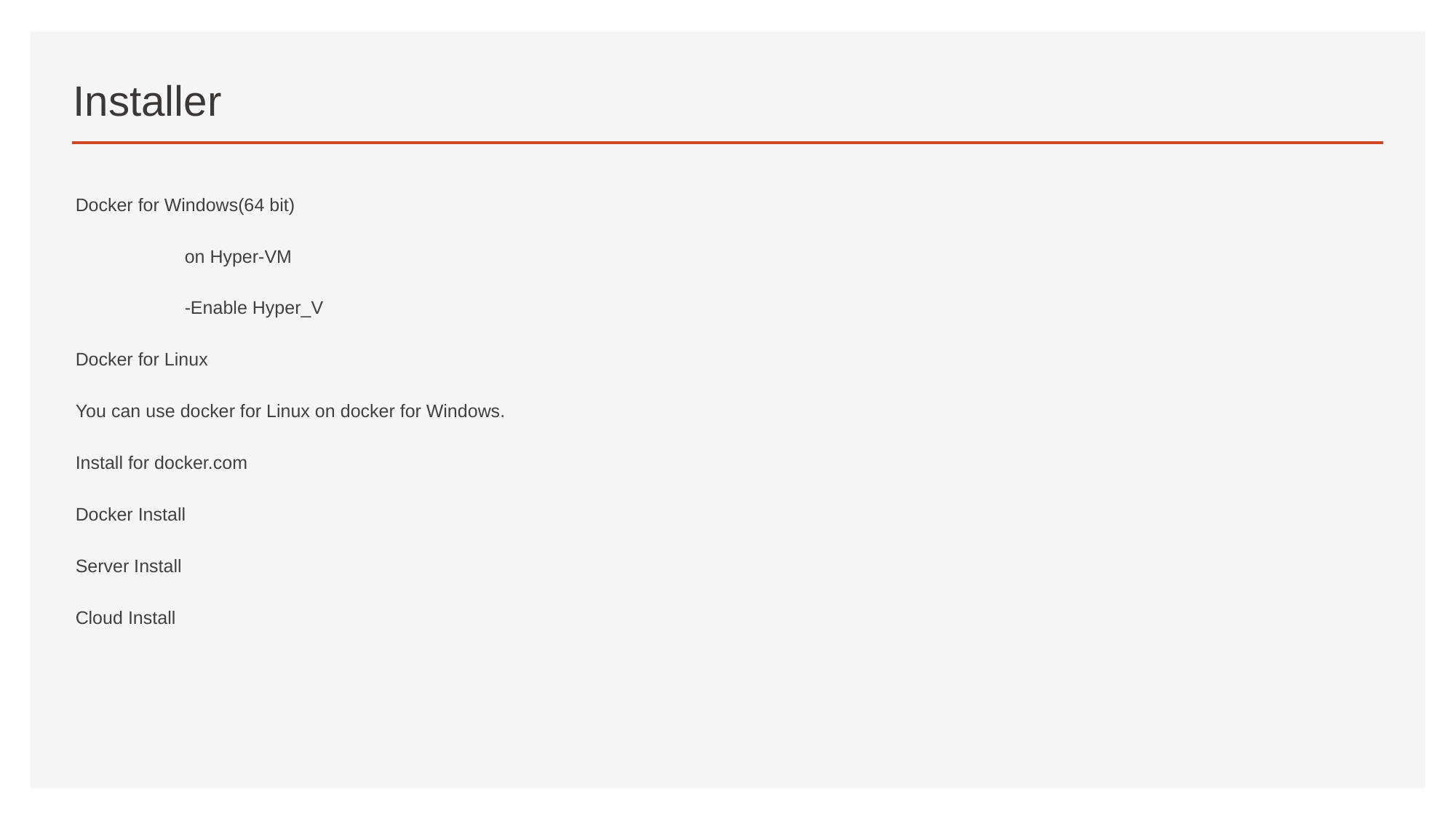

# Installer
Docker for Windows(64 bit)
	on Hyper-VM
	-Enable Hyper_V
Docker for Linux
You can use docker for Linux on docker for Windows.
Install for docker.com
Docker Install
Server Install
Cloud Install